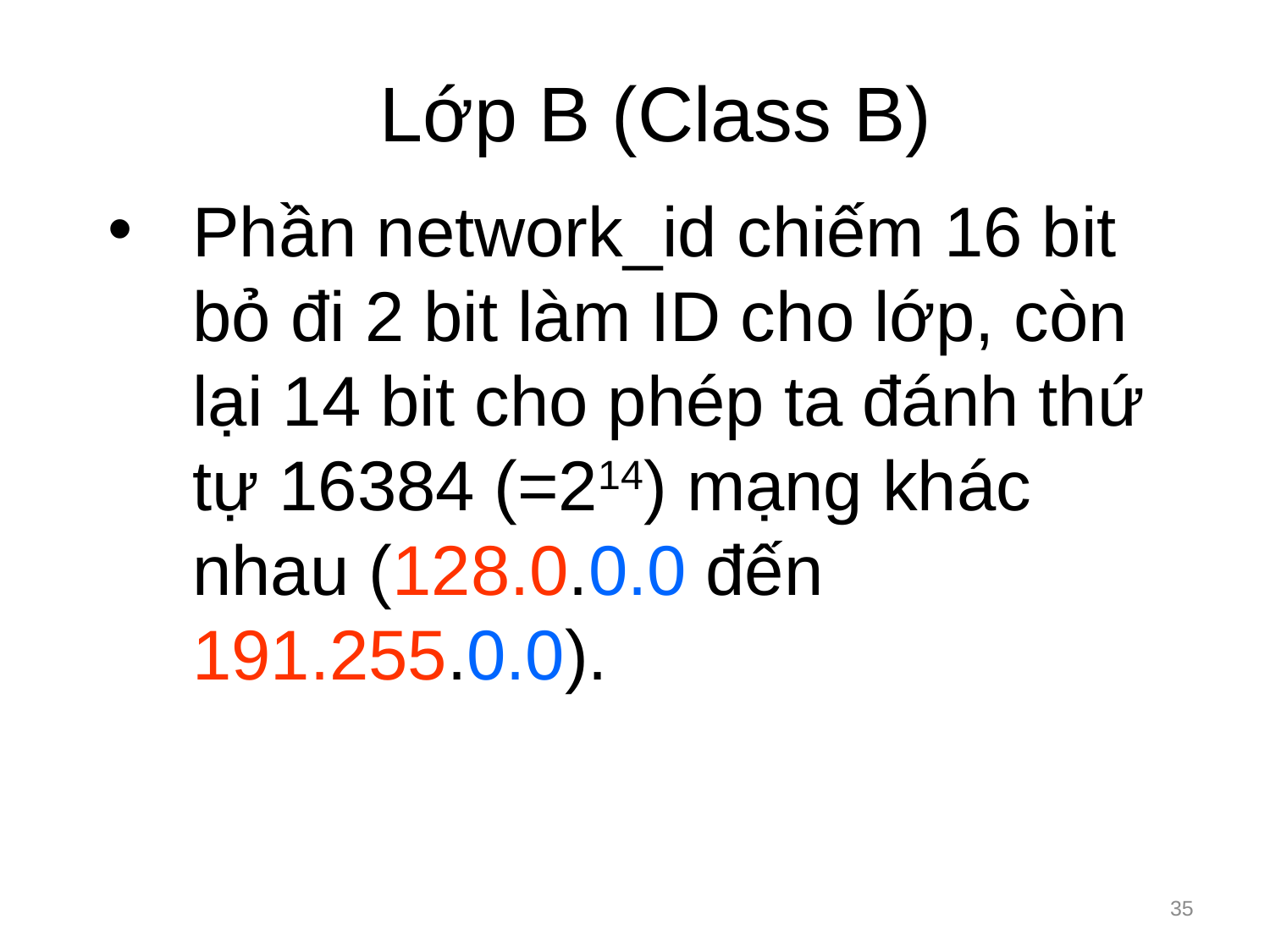

# Lớp B (Class B)
Phần network_id chiếm 16 bit bỏ đi 2 bit làm ID cho lớp, còn lại 14 bit cho phép ta đánh thứ tự 16384 (=214) mạng khác nhau (128.0.0.0 đến 191.255.0.0).
35